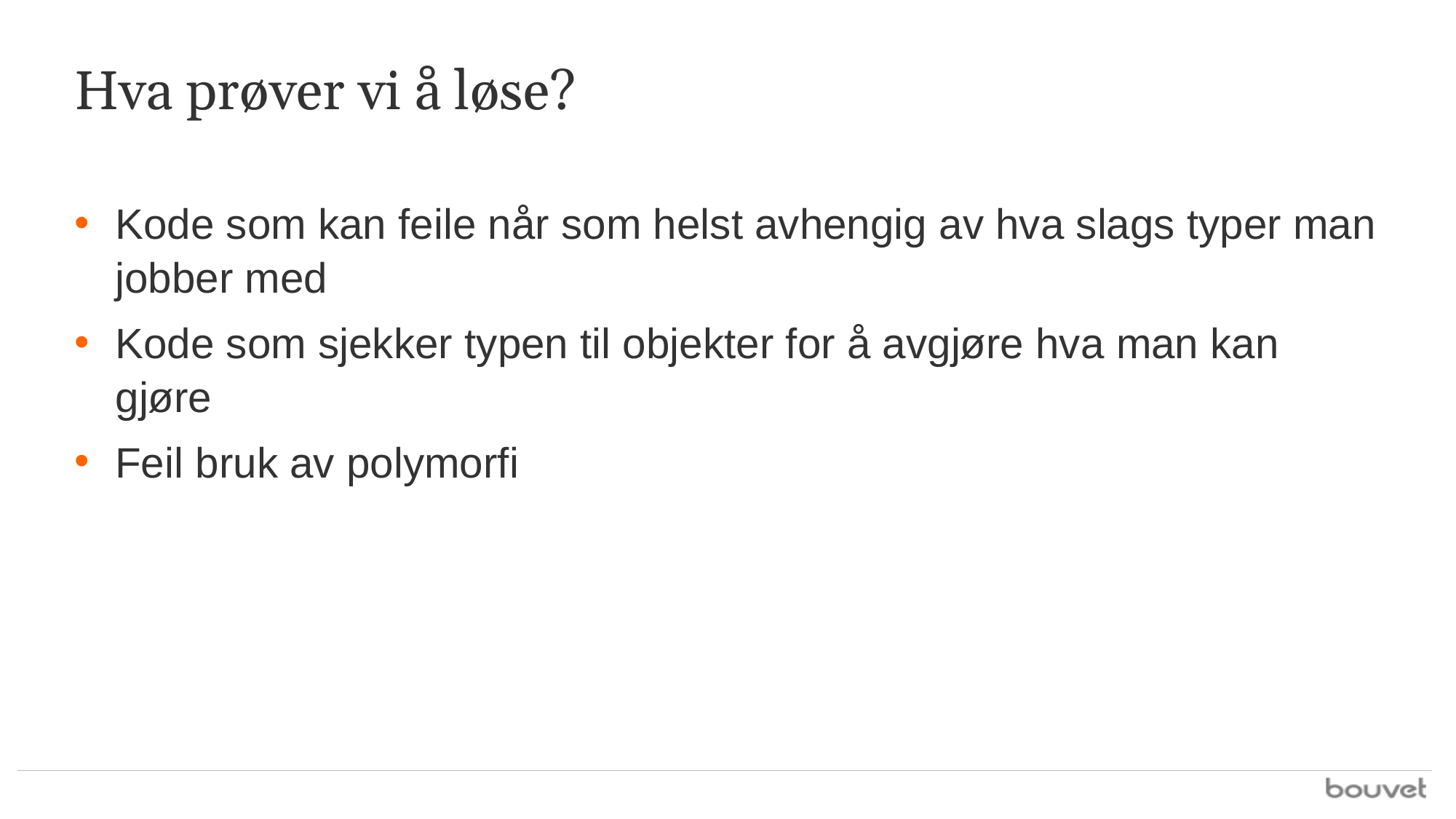

# Hva prøver vi å løse?
Kode som kan feile når som helst avhengig av hva slags typer man jobber med
Kode som sjekker typen til objekter for å avgjøre hva man kan gjøre
Feil bruk av polymorfi